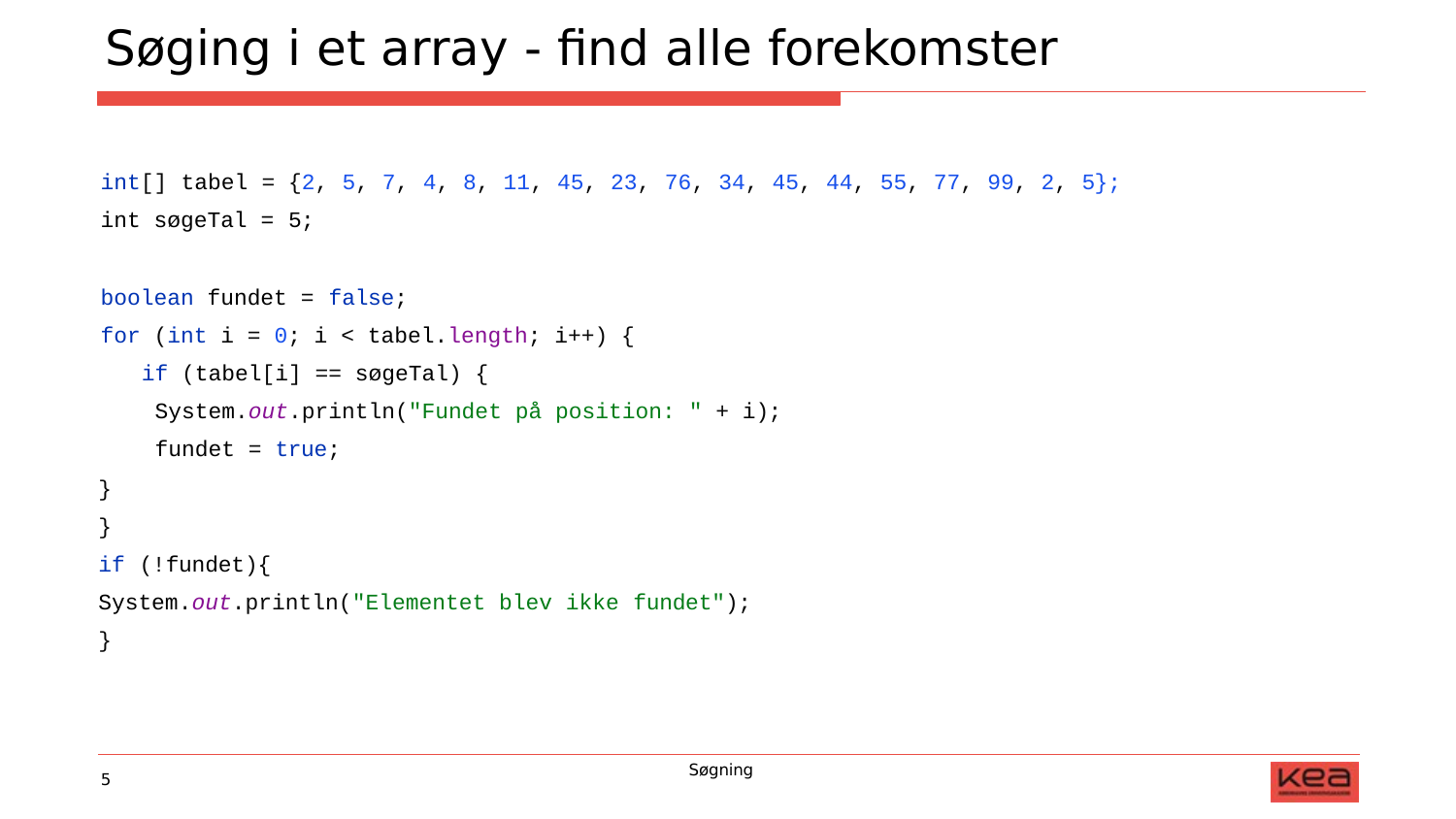

# Søging i et array - find alle forekomster
int[] tabel = {2, 5, 7, 4, 8, 11, 45, 23, 76, 34, 45, 44, 55, 77, 99, 2, 5};
int søgeTal = 5;

boolean fundet = false;
for (int i = 0; i < tabel.length; i++) {
if (tabel[i] == søgeTal) {
 System.out.println("Fundet på position: " + i);
 fundet = true;
}
}
if (!fundet){
System.out.println("Elementet blev ikke fundet");
}
Søgning
5